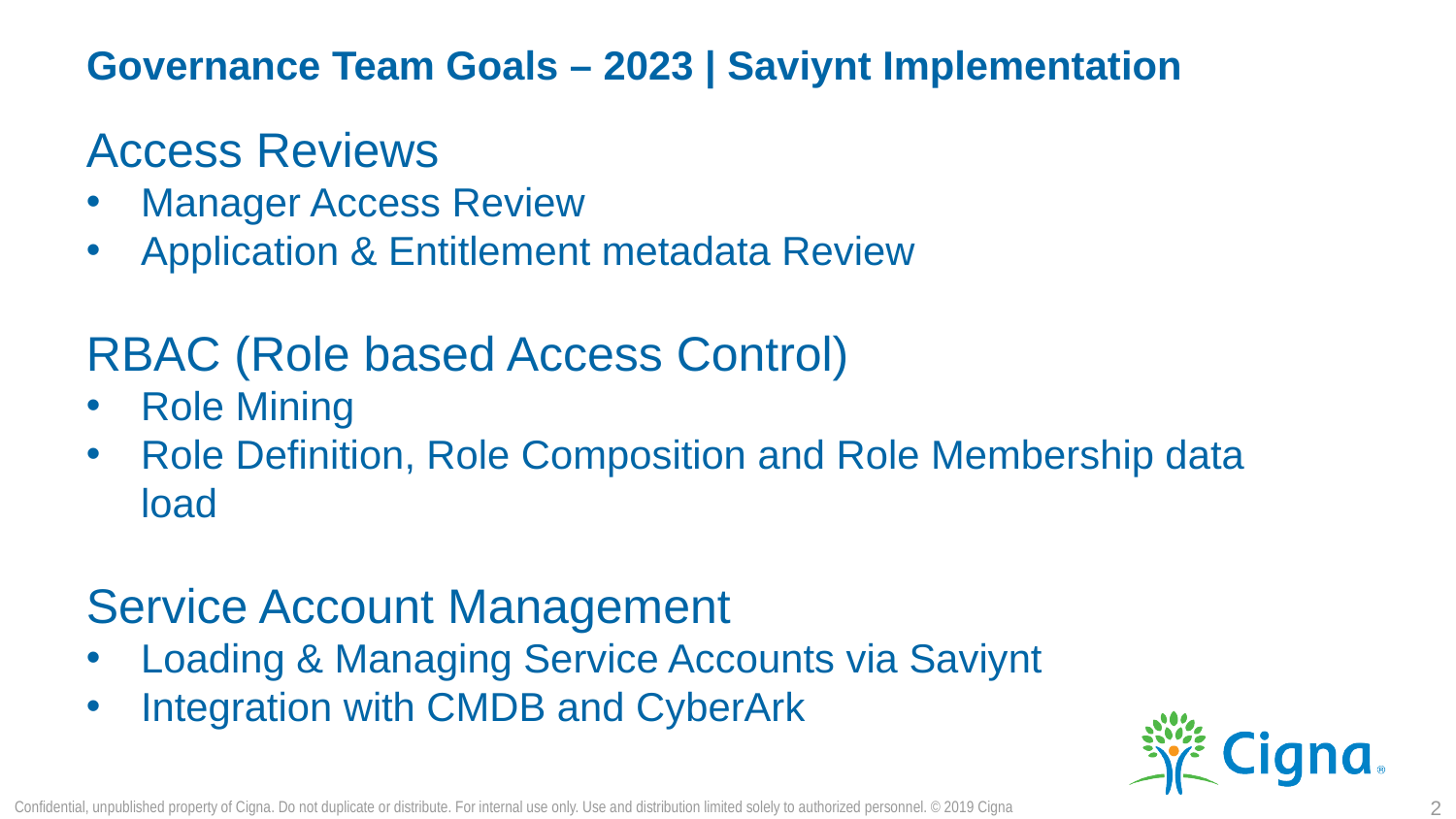

# Governance Team Goals – 2023 | Saviynt Implementation
Access Reviews
Manager Access Review
Application & Entitlement metadata Review

RBAC (Role based Access Control)
Role Mining
Role Definition, Role Composition and Role Membership data load

Service Account Management
Loading & Managing Service Accounts via Saviynt
Integration with CMDB and CyberArk
2
Confidential, unpublished property of Cigna. Do not duplicate or distribute. For internal use only. Use and distribution limited solely to authorized personnel. © 2019 Cigna